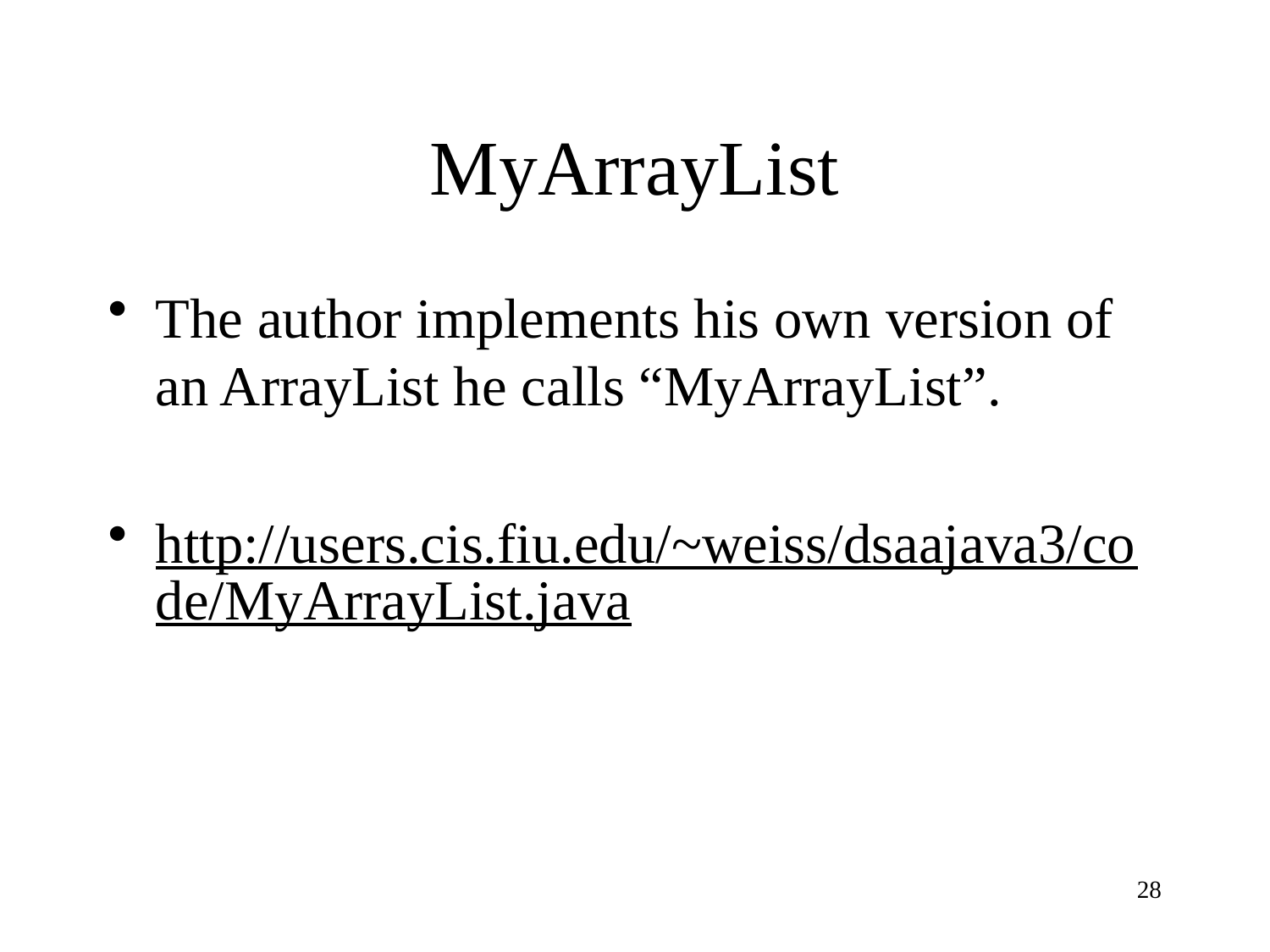

# MyArrayList
The author implements his own version of an ArrayList he calls “MyArrayList”.

http://users.cis.fiu.edu/~weiss/dsaajava3/code/MyArrayList.java

28